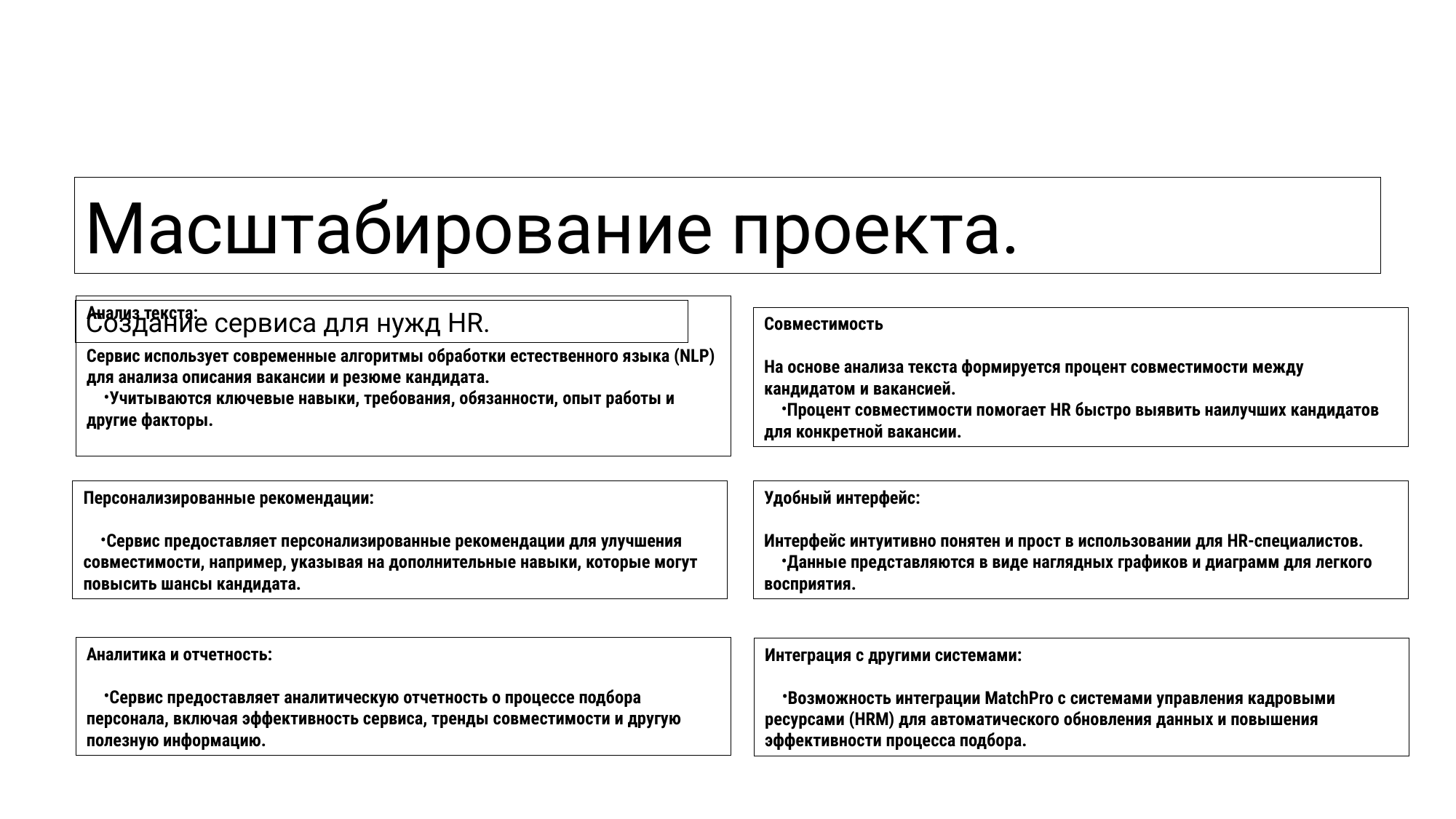

Масштабирование проекта.
Создание сервиса для нужд HR.
Анализ текста:

Сервис использует современные алгоритмы обработки естественного языка (NLP) для анализа описания вакансии и резюме кандидата.
Учитываются ключевые навыки, требования, обязанности, опыт работы и другие факторы.

Совместимость

На основе анализа текста формируется процент совместимости между кандидатом и вакансией.
Процент совместимости помогает HR быстро выявить наилучших кандидатов для конкретной вакансии.
Персонализированные рекомендации:

Сервис предоставляет персонализированные рекомендации для улучшения совместимости, например, указывая на дополнительные навыки, которые могут повысить шансы кандидата.
Удобный интерфейс:

Интерфейс интуитивно понятен и прост в использовании для HR-специалистов.
Данные представляются в виде наглядных графиков и диаграмм для легкого восприятия.
Аналитика и отчетность:

Сервис предоставляет аналитическую отчетность о процессе подбора персонала, включая эффективность сервиса, тренды совместимости и другую полезную информацию.
Интеграция с другими системами:

Возможность интеграции MatchPro с системами управления кадровыми ресурсами (HRM) для автоматического обновления данных и повышения эффективности процесса подбора.